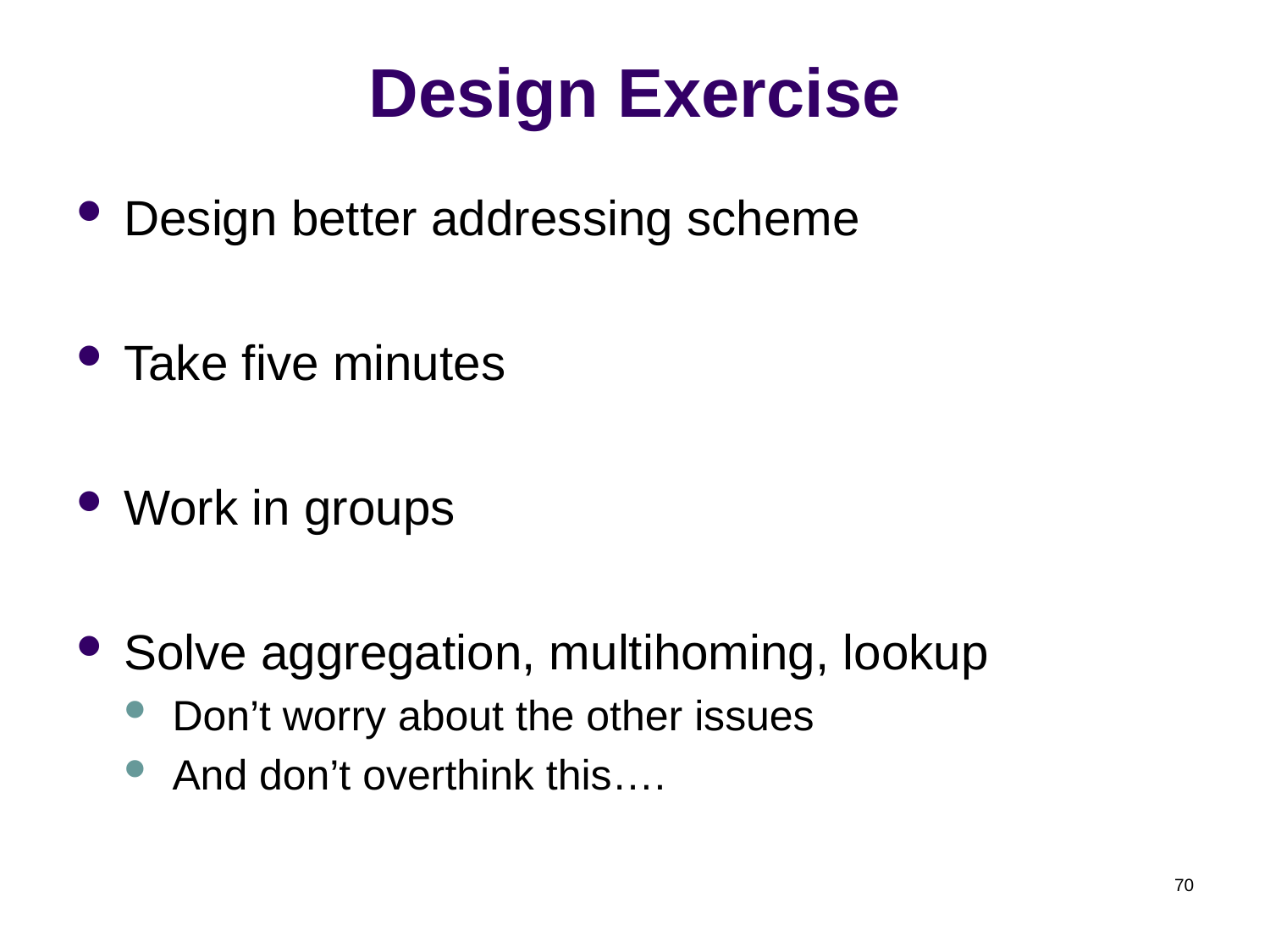

# Design Exercise
Design better addressing scheme

Take five minutes

Work in groups

Solve aggregation, multihoming, lookup
Don’t worry about the other issues
And don’t overthink this….
70